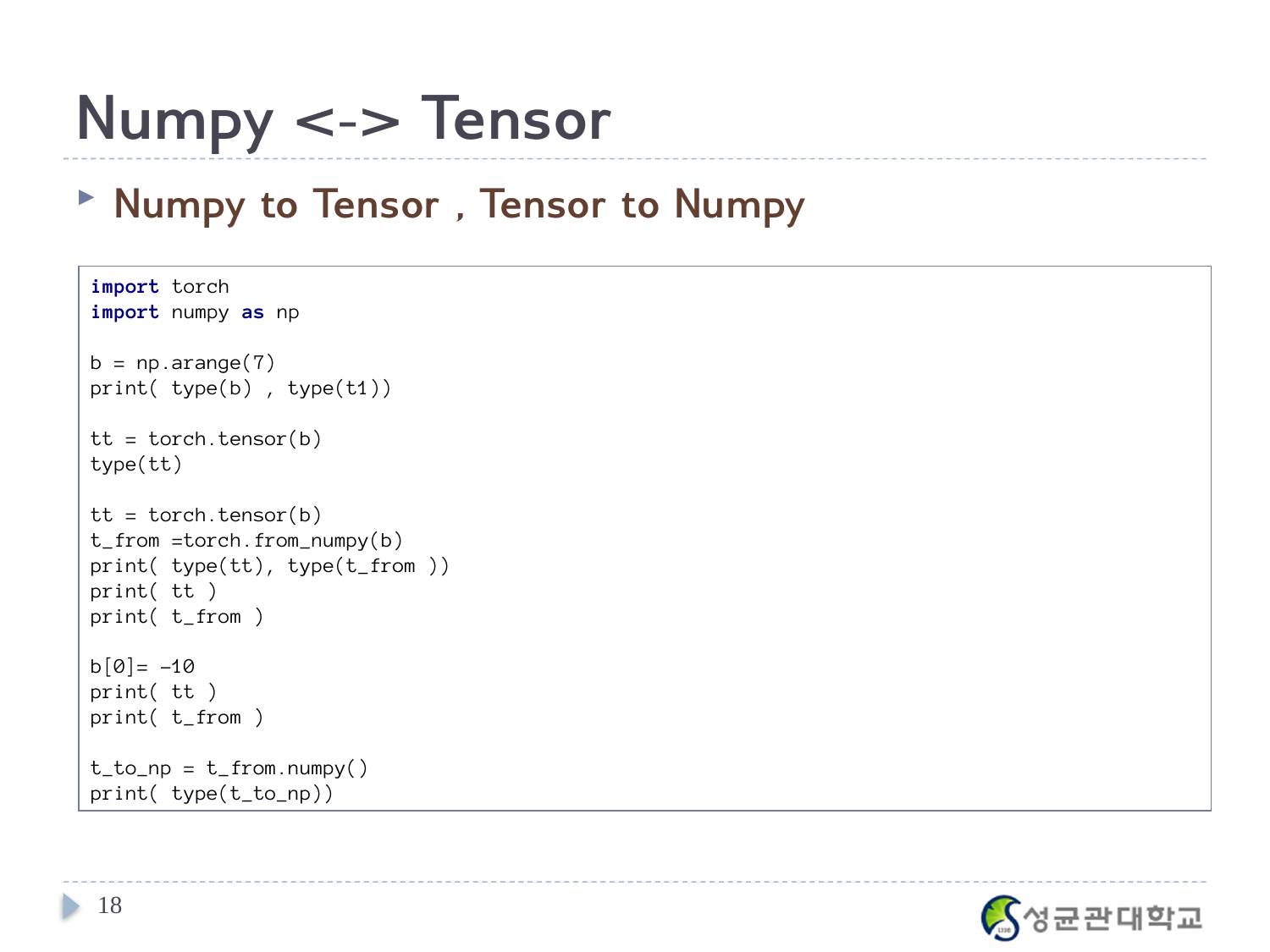

# Numpy <-> Tensor
Numpy to Tensor , Tensor to Numpy
import torch
import numpy as np
b = np.arange(7)
print( type(b) , type(t1))

tt = torch.tensor(b)
type(tt)

tt = torch.tensor(b)
t_from =torch.from_numpy(b)
print( type(tt), type(t_from ))
print( tt )
print( t_from )

b[0]= -10
print( tt )
print( t_from )

t_to_np = t_from.numpy()
print( type(t_to_np))
18